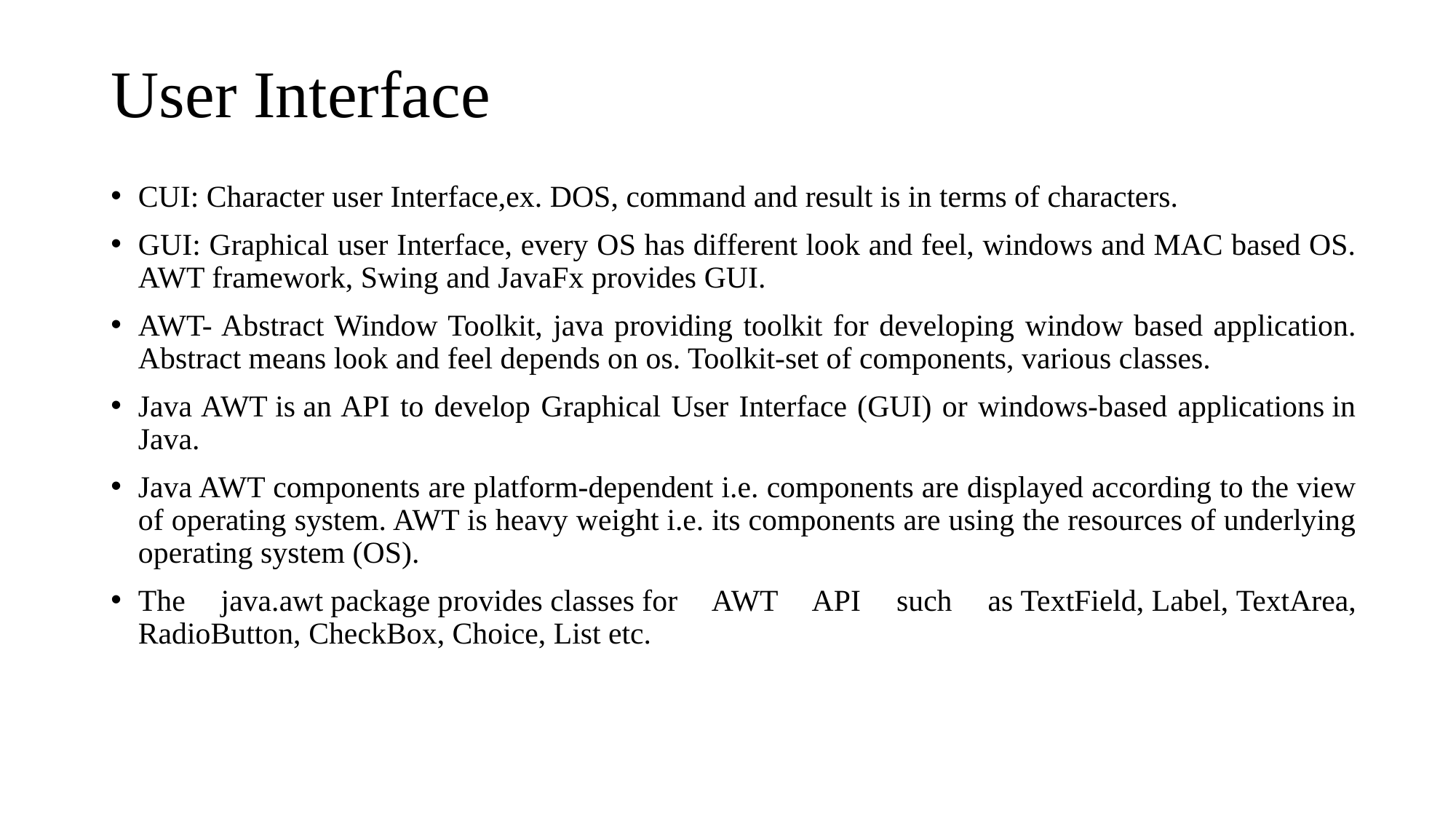

# User Interface
CUI: Character user Interface,ex. DOS, command and result is in terms of characters.
GUI: Graphical user Interface, every OS has different look and feel, windows and MAC based OS. AWT framework, Swing and JavaFx provides GUI.
AWT- Abstract Window Toolkit, java providing toolkit for developing window based application. Abstract means look and feel depends on os. Toolkit-set of components, various classes.
Java AWT is an API to develop Graphical User Interface (GUI) or windows-based applications in Java.
Java AWT components are platform-dependent i.e. components are displayed according to the view of operating system. AWT is heavy weight i.e. its components are using the resources of underlying operating system (OS).
The java.awt package provides classes for AWT API such as TextField, Label, TextArea, RadioButton, CheckBox, Choice, List etc.